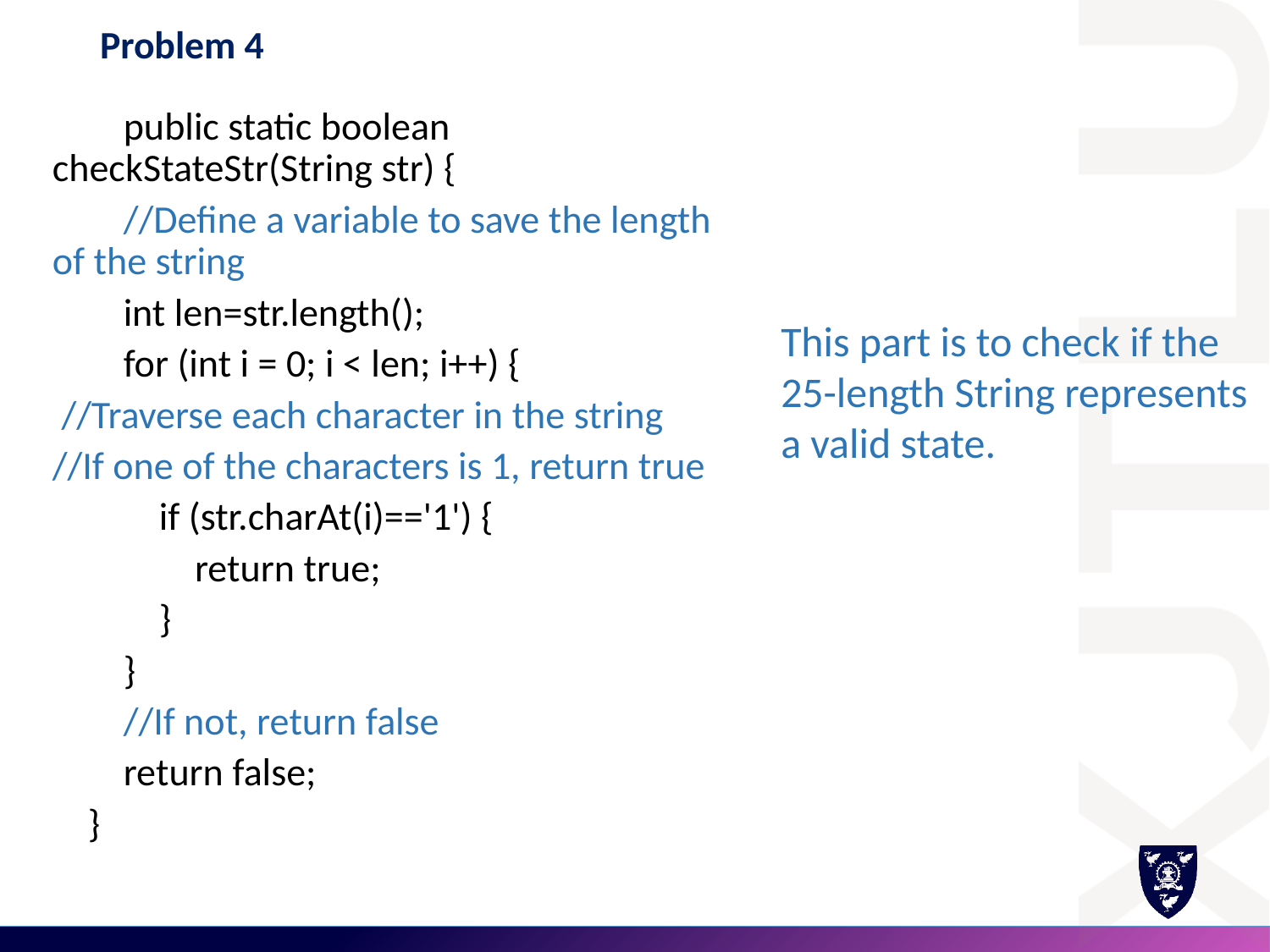

# Problem 4
        public static boolean checkStateStr(String str) {
        //Define a variable to save the length of the string
        int len=str.length();
        for (int i = 0; i < len; i++) {
 //Traverse each character in the string
//If one of the characters is 1, return true
            if (str.charAt(i)=='1') {
                return true;
            }
        }
        //If not, return false
        return false;
    }
This part is to check if the 25-length String represents a valid state.